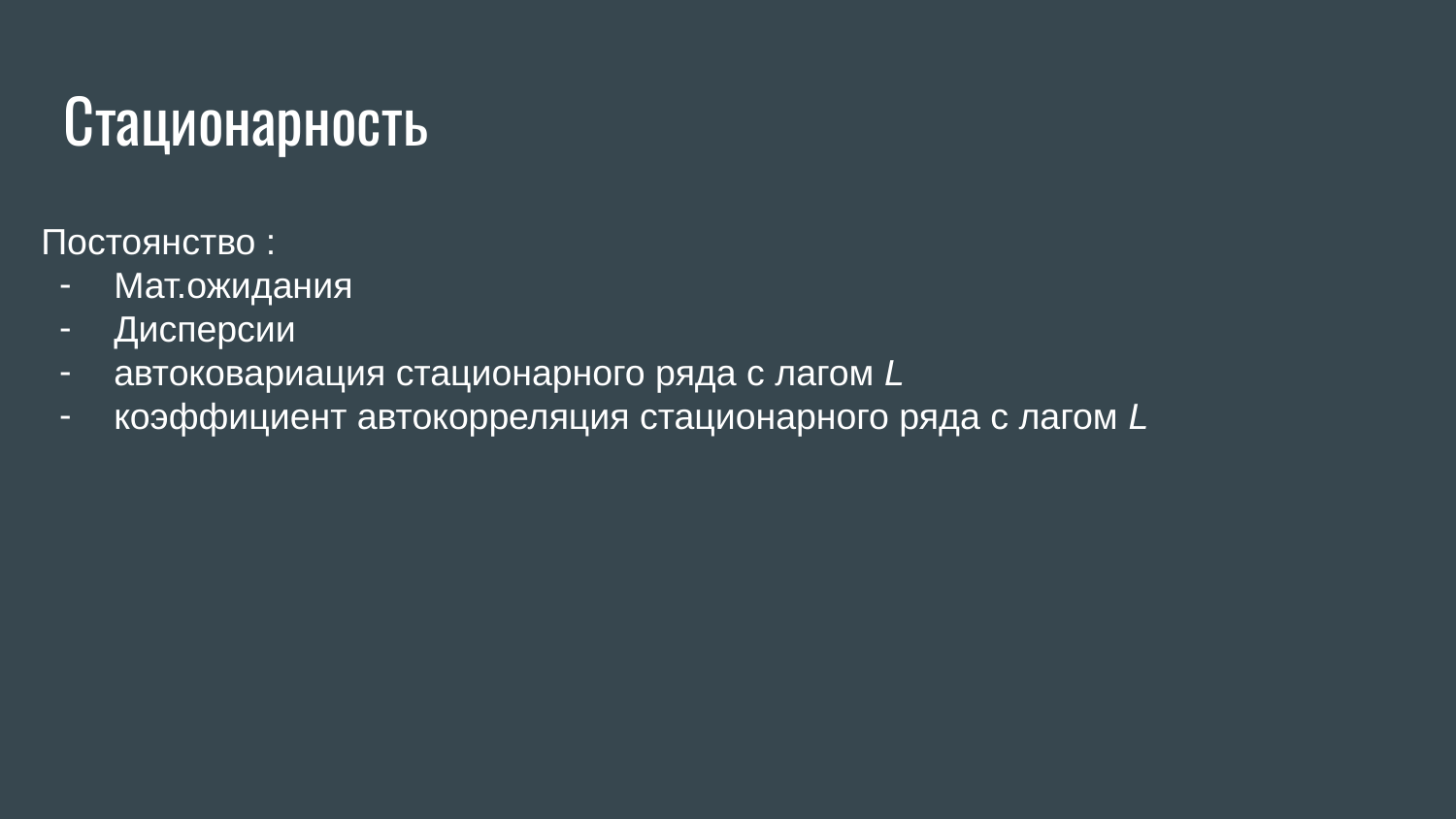

Стационарность
Постоянство :
Мат.ожидания
Дисперсии
автоковариация стационарного ряда с лагом L
коэффициент автокорреляция стационарного ряда с лагом L